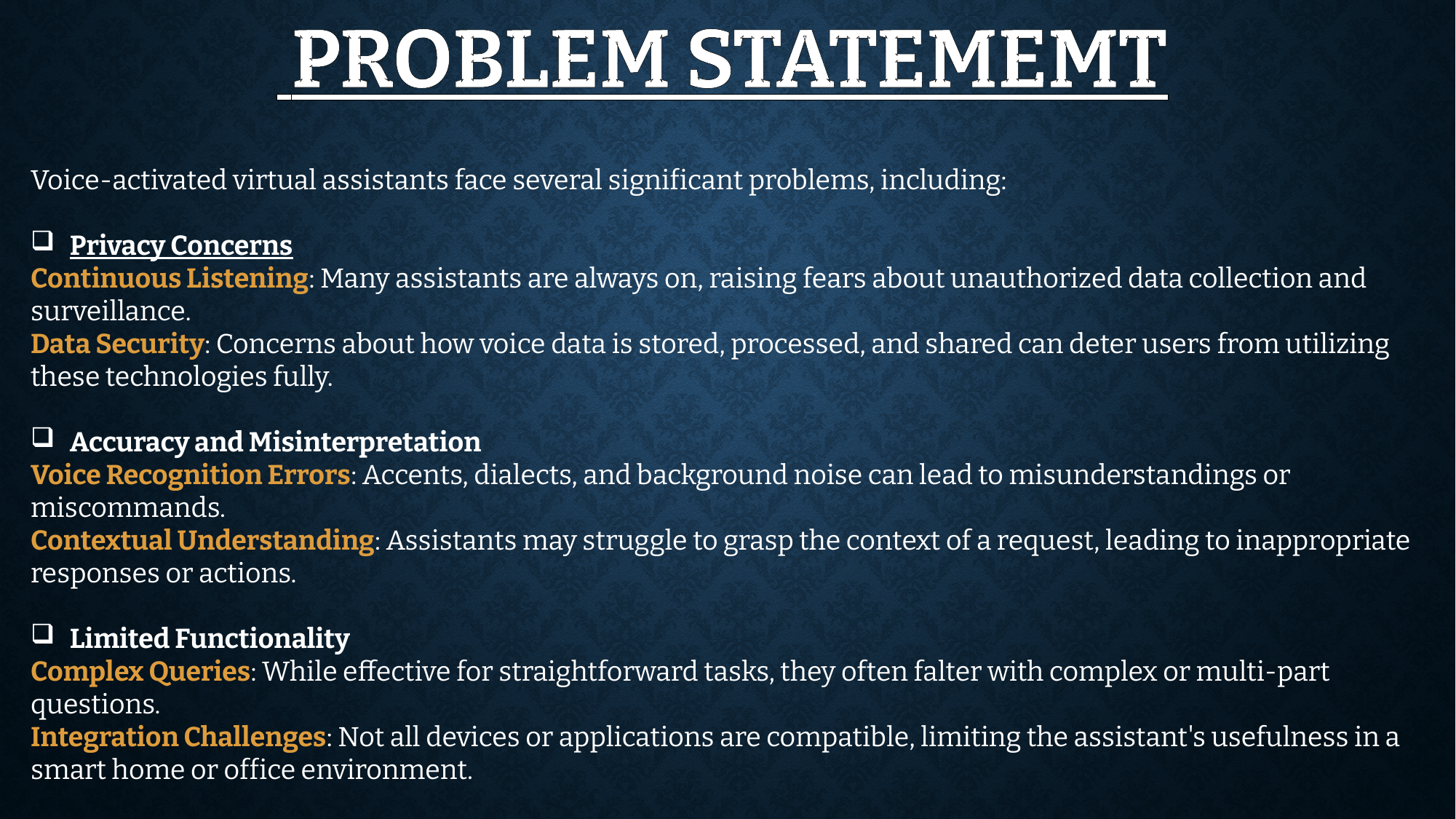

PROBLEM STATEMEMT
Voice-activated virtual assistants face several significant problems, including:

 Privacy Concerns
Continuous Listening: Many assistants are always on, raising fears about unauthorized data collection and surveillance.
Data Security: Concerns about how voice data is stored, processed, and shared can deter users from utilizing these technologies fully.

 Accuracy and Misinterpretation
Voice Recognition Errors: Accents, dialects, and background noise can lead to misunderstandings or miscommands.
Contextual Understanding: Assistants may struggle to grasp the context of a request, leading to inappropriate responses or actions.

 Limited Functionality
Complex Queries: While effective for straightforward tasks, they often falter with complex or multi-part questions.
Integration Challenges: Not all devices or applications are compatible, limiting the assistant's usefulness in a smart home or office environment.